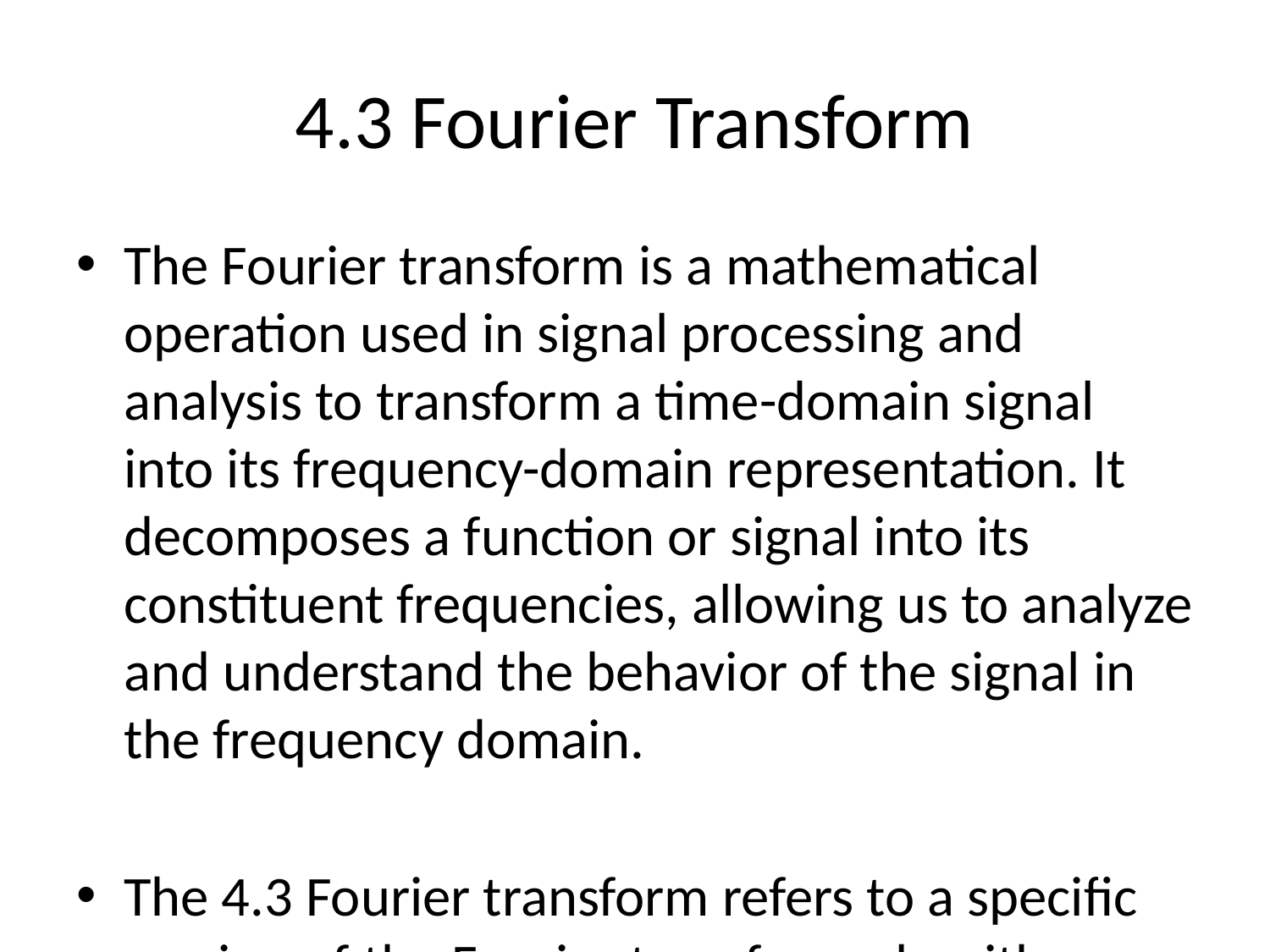

# 4.3 Fourier Transform
The Fourier transform is a mathematical operation used in signal processing and analysis to transform a time-domain signal into its frequency-domain representation. It decomposes a function or signal into its constituent frequencies, allowing us to analyze and understand the behavior of the signal in the frequency domain.

The 4.3 Fourier transform refers to a specific version of the Fourier transform algorithm or method used to perform the transformation. It follows the principles of the Fourier transform but may have slight variations or optimizations compared to other versions.

To understand how the Fourier transform works, let's consider a continuous-time signal as an example. The Fourier transform of a continuous-time signal, x(t), is defined as:

X(f) = ∫[x(t) * exp(-j2πft)] dt

In this equation, X(f) represents the frequency-domain representation of the signal, where f is the frequency variable. The integral operation calculates the contribution of each frequency component to the signal. The complex exponential term (exp(-j2πft)) represents the rotating phasor at a particular frequency.

The Fourier transform can also be applied to discrete-time signals, which are sampled versions of continuous-time signals. For discrete-time signals, the Fourier transform is defined as:

X[k] = Σ[x[n] * exp(-j2πnk/N)]

In this equation, X[k] represents the frequency-domain representation of the discrete-time signal, where k is the frequency bin index, n is the time index, and N is the total number of samples in the signal.

The Fourier transform can be computed using various algorithms, and one of them is the 4.3 Fourier transform algorithm. While the specific details of the 4.3 Fourier transform algorithm may vary, it generally follows these steps:

1. Pre-processing: Prior to applying the transform algorithm, the input signal is often windowed or pre-processed to mitigate the effects of spectral leakage and improve the accuracy of the transformation.

2. Discrete Fourier Transform (DFT): The 4.3 Fourier transform algorithm typically utilizes the fast Fourier transform (FFT) algorithm, which efficiently computes the discrete Fourier transform. The FFT algorithm divides the problem into smaller subproblems, making the computation more efficient than the direct application of the transform equation.

3. Frequency bin calculations: Once the DFT is performed, the resulting values represent the signal's frequency components in the frequency domain. These values are often represented as complex numbers, with the real and imaginary parts corresponding to the magnitude and phase of each frequency component.

4. Analysis or further processing: The frequency-domain representation obtained from the 4.3 Fourier transform can be analyzed to extract useful information about the signal. For example, it is common to compute the magnitude spectrum (absolute magnitude of the complex values) or phase spectrum (phase angles of the complex values).

Overall, the 4.3 Fourier transform is a specific implementation of the Fourier transform algorithm used to transform a signal from the time domain to the frequency domain. It allows us to analyze the frequency content of a signal, enabling applications such as spectrum analysis, filtering, compression, and modulation/demodulation techniques.